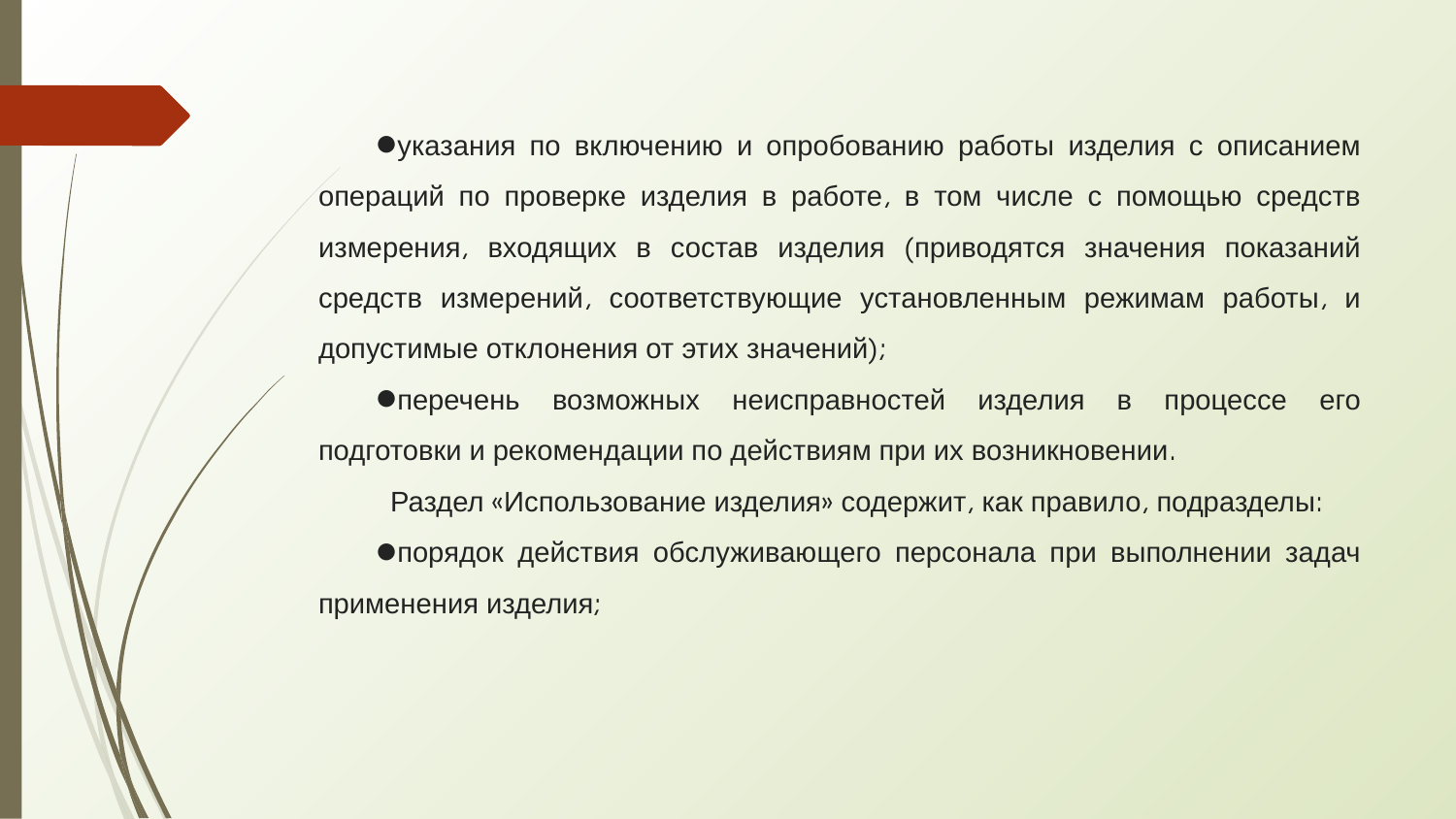

указания по включению и опробованию работы изделия с описанием операций по проверке изделия в работе, в том числе с помощью средств измерения, входящих в состав изделия (приводятся значения показаний средств измерений, соответствующие установленным режимам работы, и допустимые отклонения от этих значений);
перечень возможных неисправностей изделия в процессе его подготовки и рекомендации по действиям при их возникновении.
Раздел «Использование изделия» содержит, как правило, подразделы:
порядок действия обслуживающего персонала при выполнении задач применения изделия;